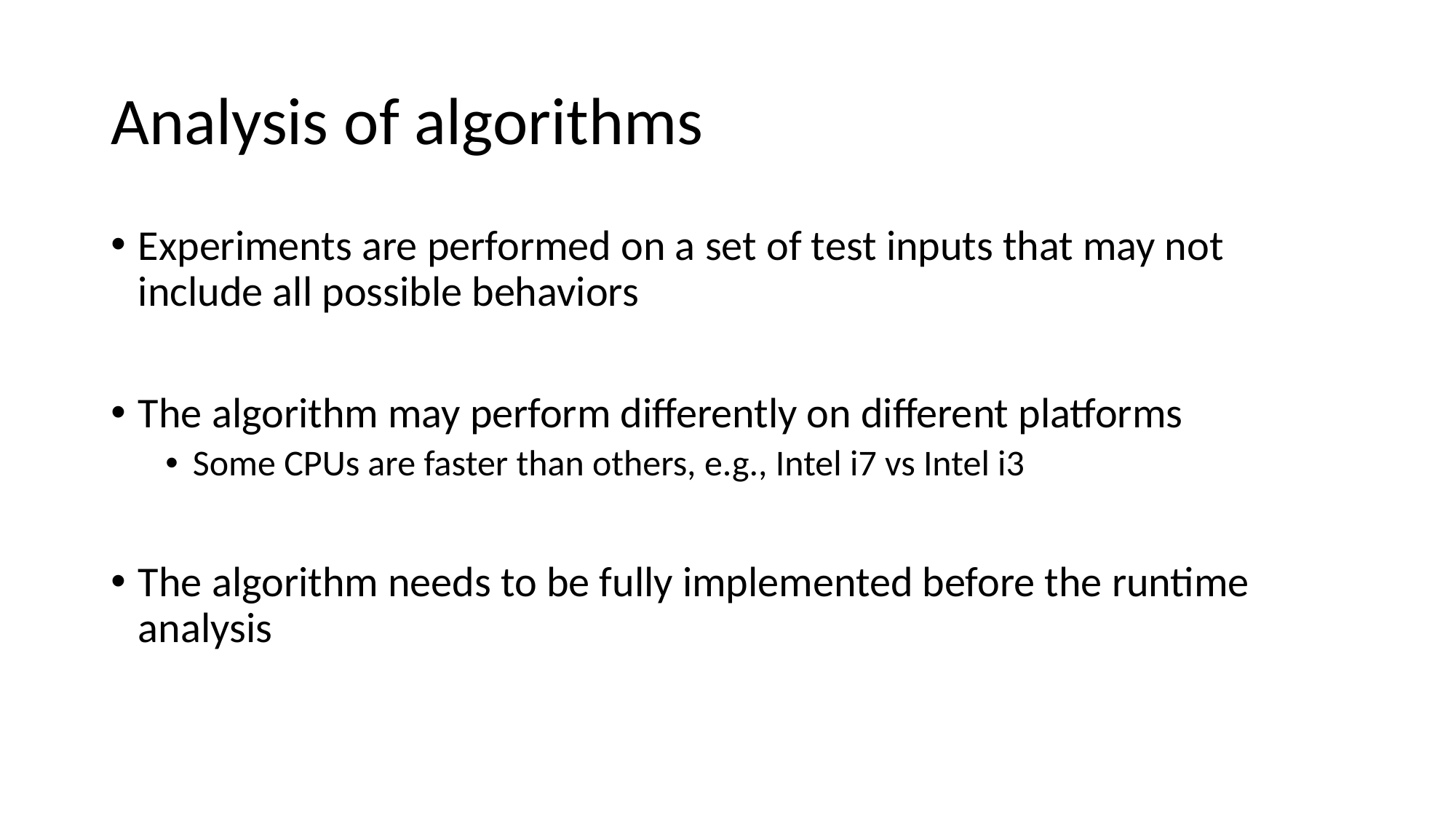

# Analysis of algorithms
Experiments are performed on a set of test inputs that may not include all possible behaviors

The algorithm may perform differently on different platforms
Some CPUs are faster than others, e.g., Intel i7 vs Intel i3

The algorithm needs to be fully implemented before the runtime analysis